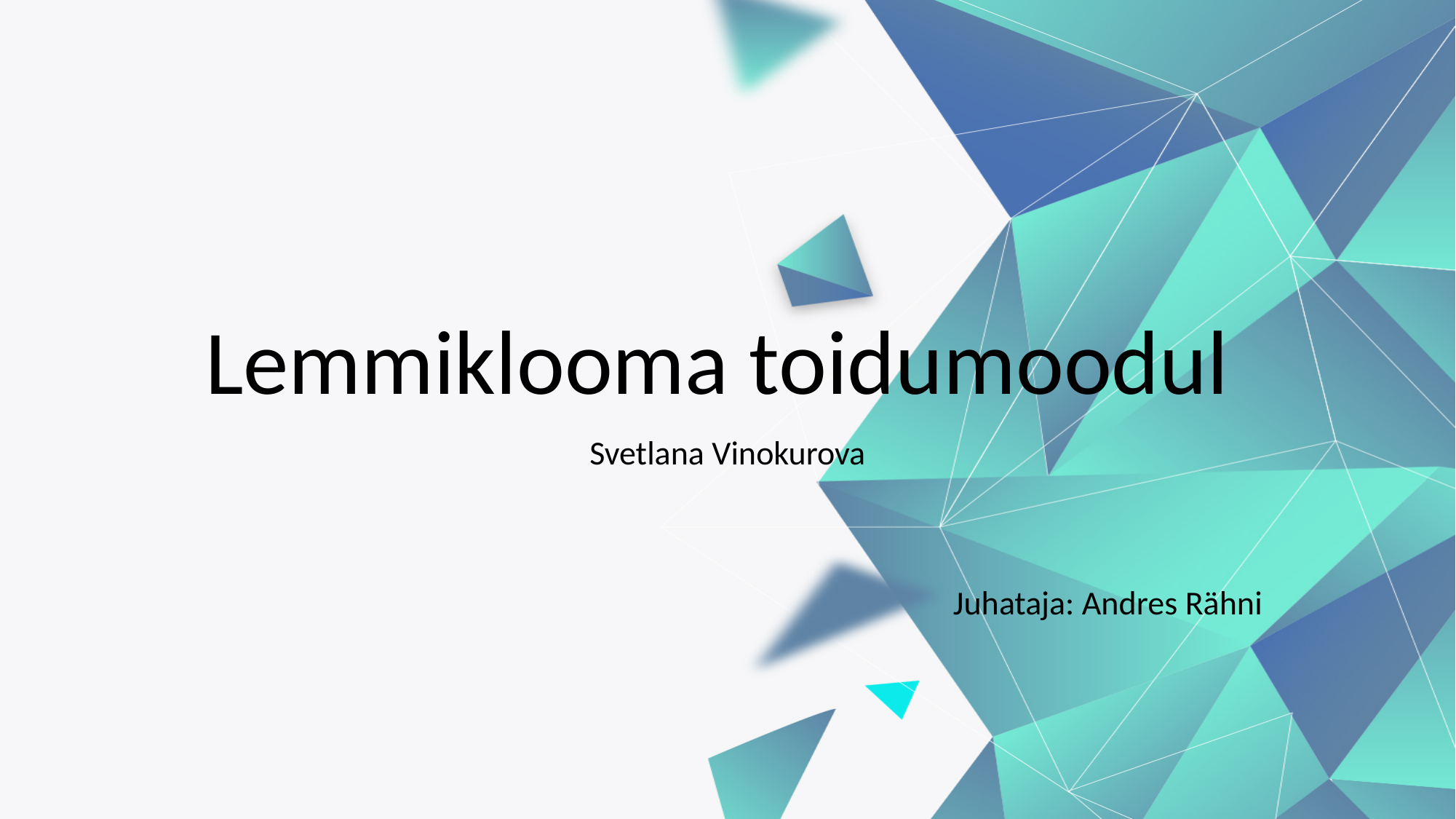

# Lemmiklooma toidumoodul
Svetlana Vinokurova

Juhataja: Andres Rähni